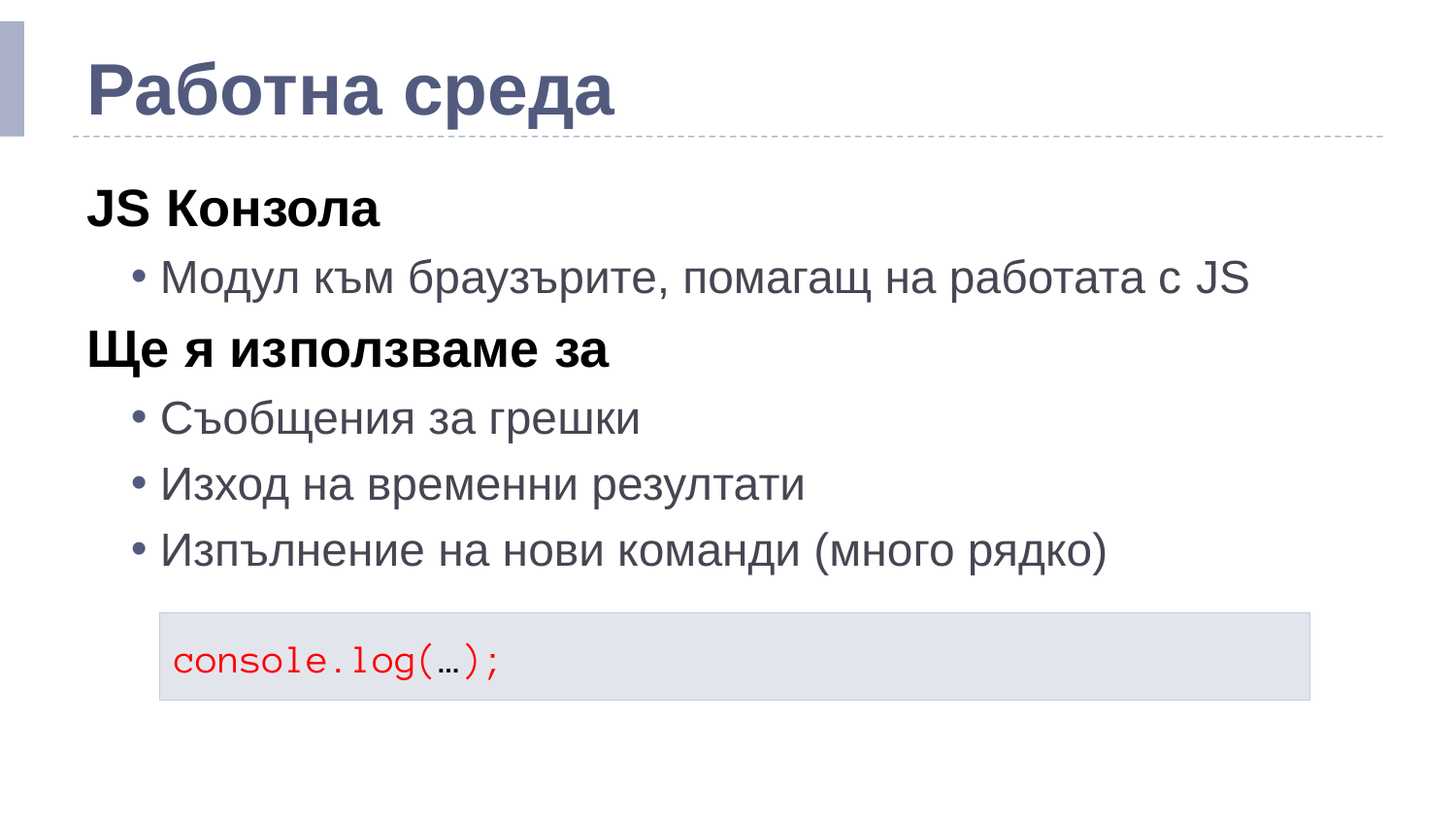

# Работна среда
JS Конзола
Модул към браузърите, помагащ на работата с JS
Ще я използваме за
Съобщения за грешки
Изход на временни резултати
Изпълнение на нови команди (много рядко)

console.log(…);